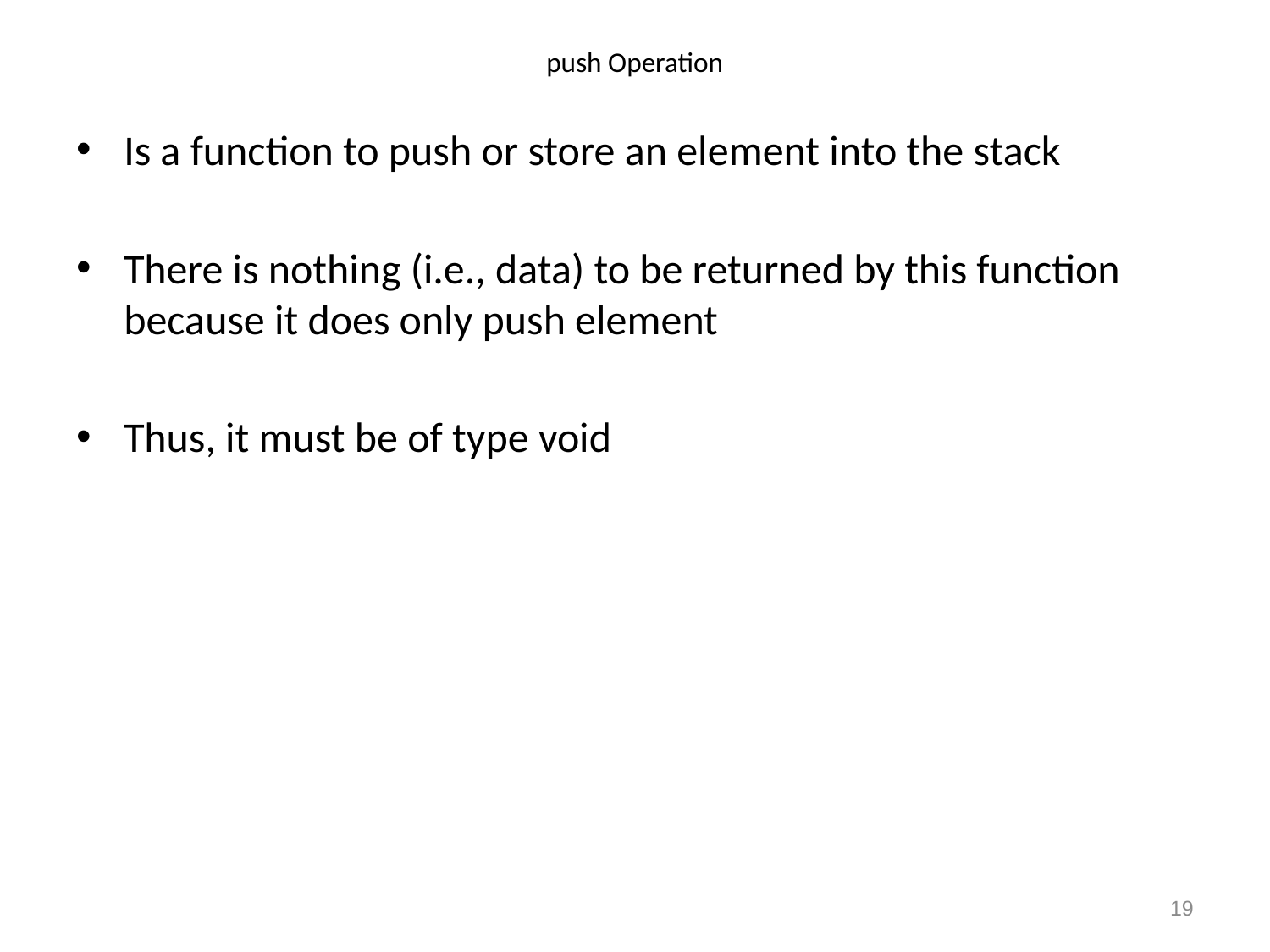

# push Operation
Is a function to push or store an element into the stack

There is nothing (i.e., data) to be returned by this function because it does only push element

Thus, it must be of type void

19